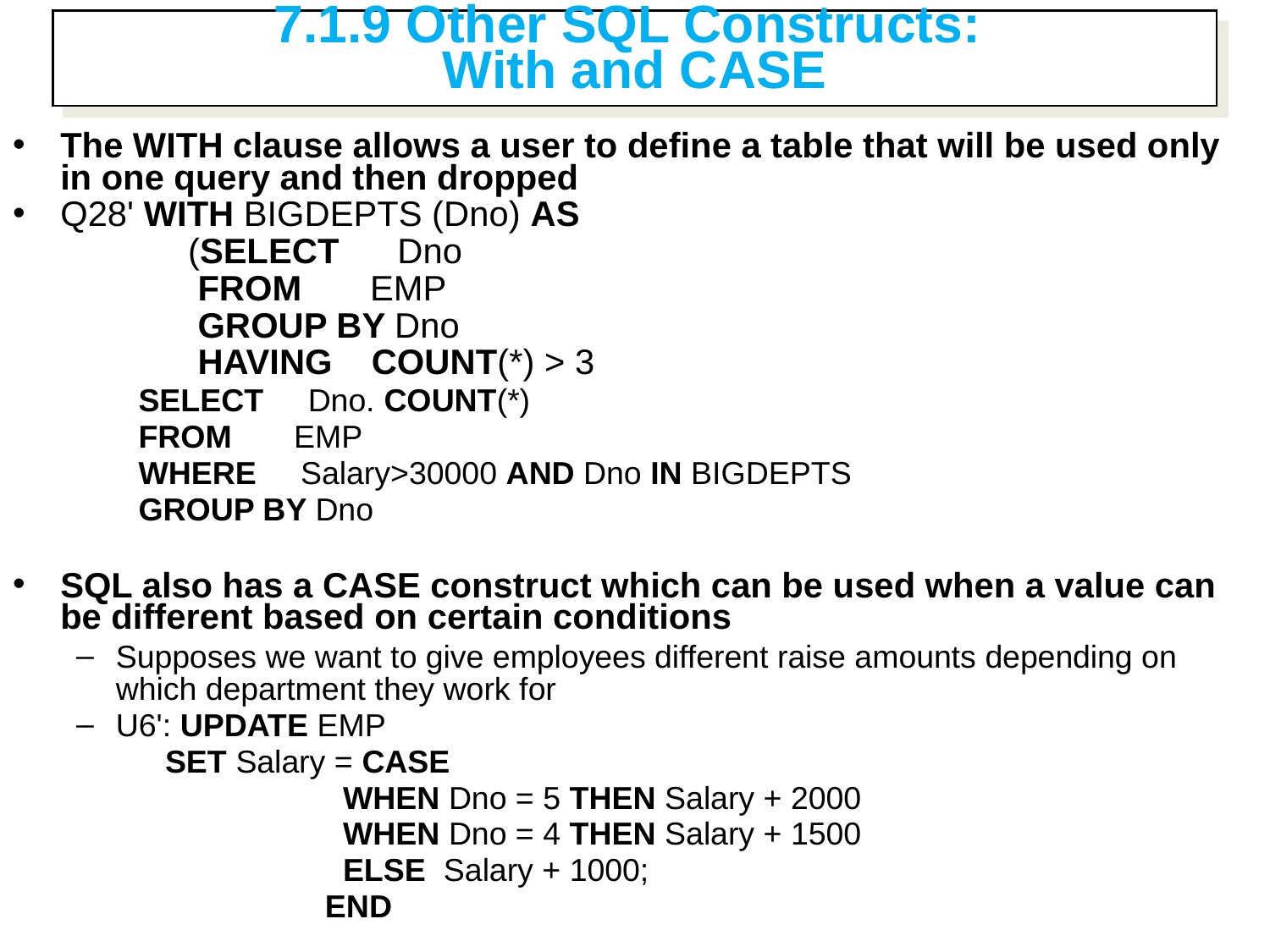

7.1.9 Other SQL Constructs:
With and CASE
The WITH clause allows a user to define a table that will be used only in one query and then dropped
Q28' WITH BIGDEPTS (Dno) AS
                  (SELECT      Dno
                   FROM       EMP
                   GROUP BY Dno
                   HAVING    COUNT(*) > 3
       SELECT     Dno. COUNT(*)
       FROM       EMP
       WHERE     Salary>30000 AND Dno IN BIGDEPTS
       GROUP BY Dno

SQL also has a CASE construct which can be used when a value can be different based on certain conditions
Supposes we want to give employees different raise amounts depending on which department they work for
U6': UPDATE EMP
          SET Salary = CASE
                              WHEN Dno = 5 THEN Salary + 2000
                              WHEN Dno = 4 THEN Salary + 1500
                              ELSE  Salary + 1000;
                            END